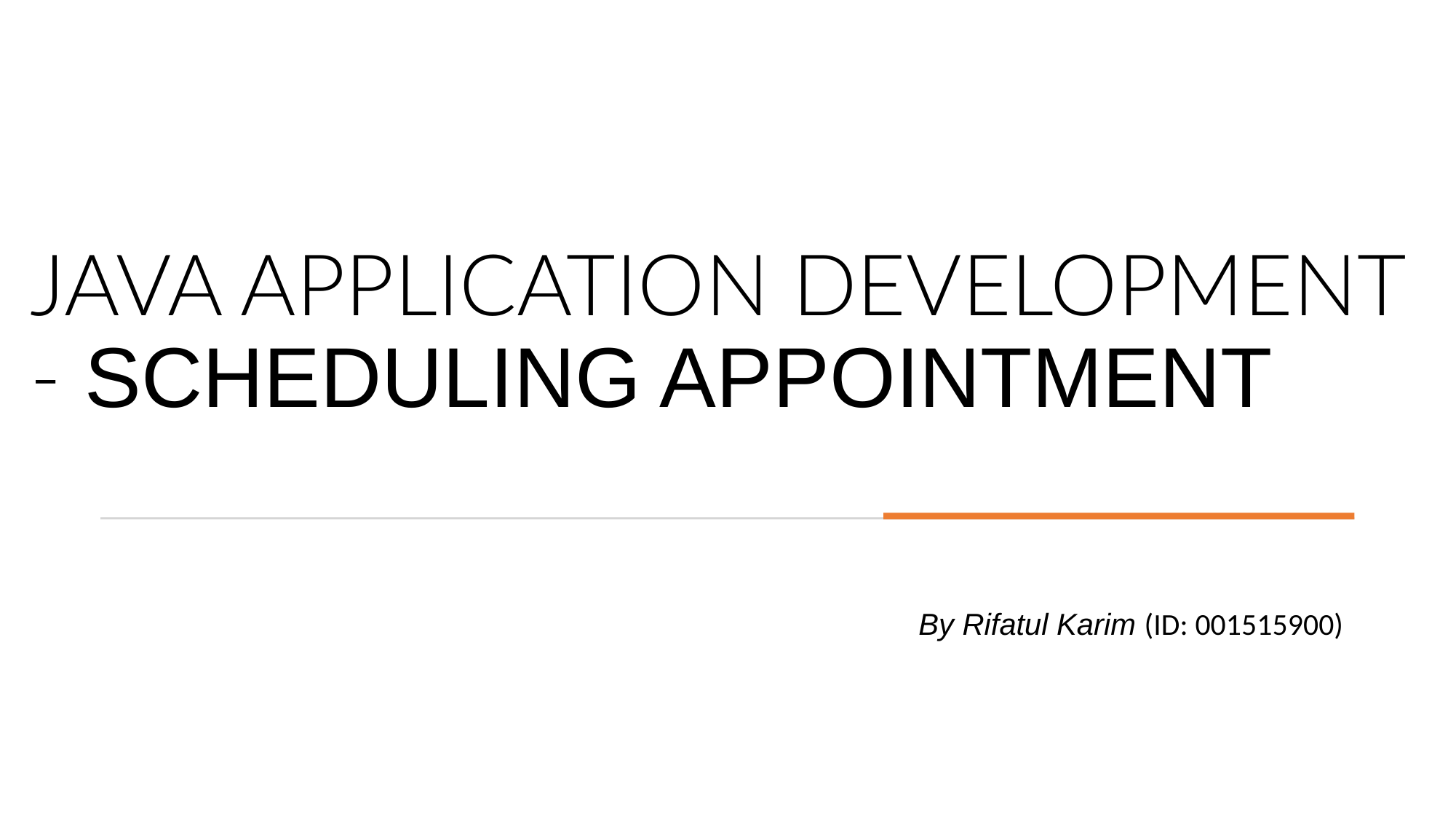

# JAVA APPLICATION DEVELOPMENT - SCHEDULING APPOINTMENT

By Rifatul Karim (ID: 001515900)